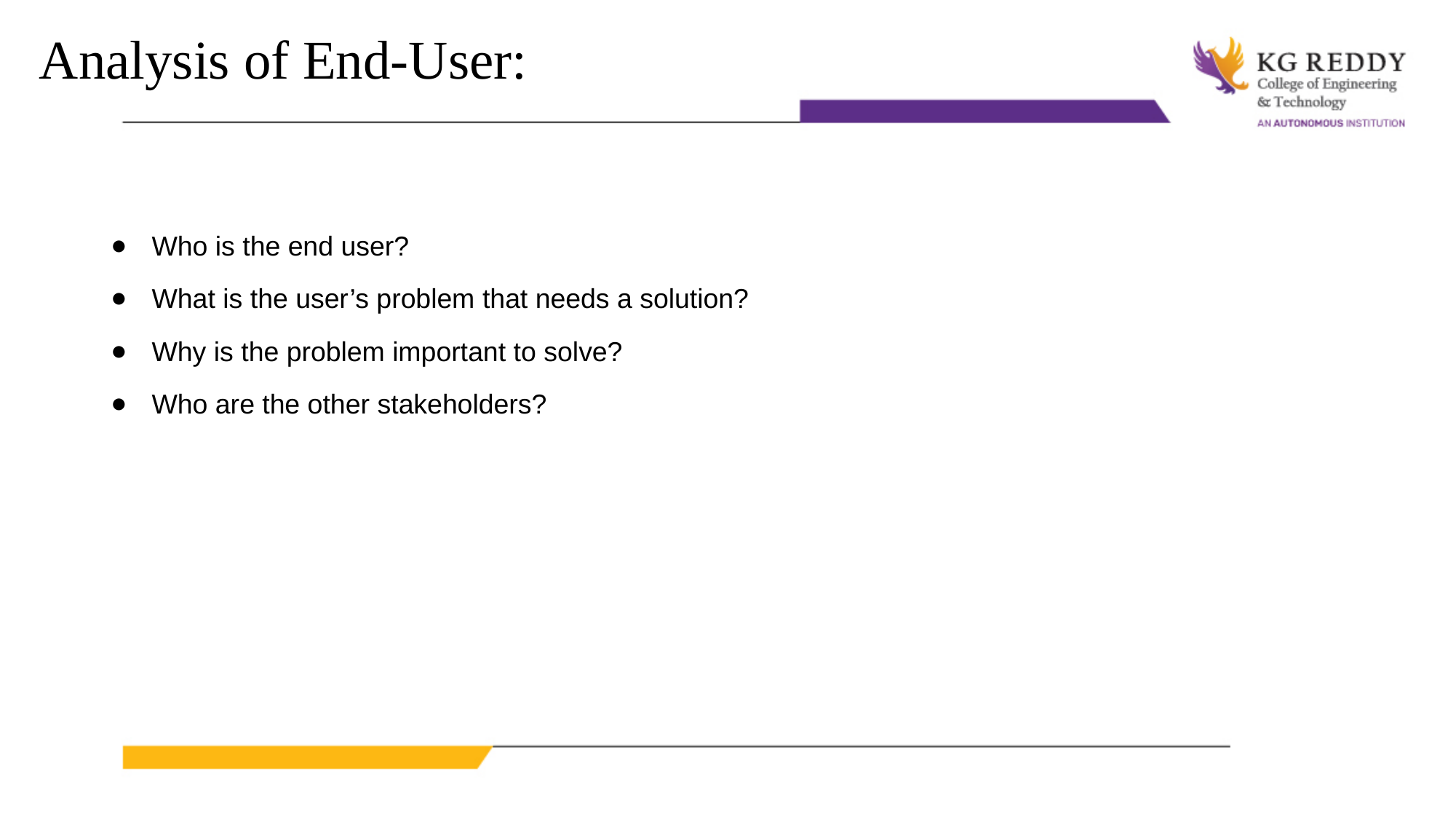

Analysis of End-User:
Who is the end user?
What is the user’s problem that needs a solution?
Why is the problem important to solve?
Who are the other stakeholders?